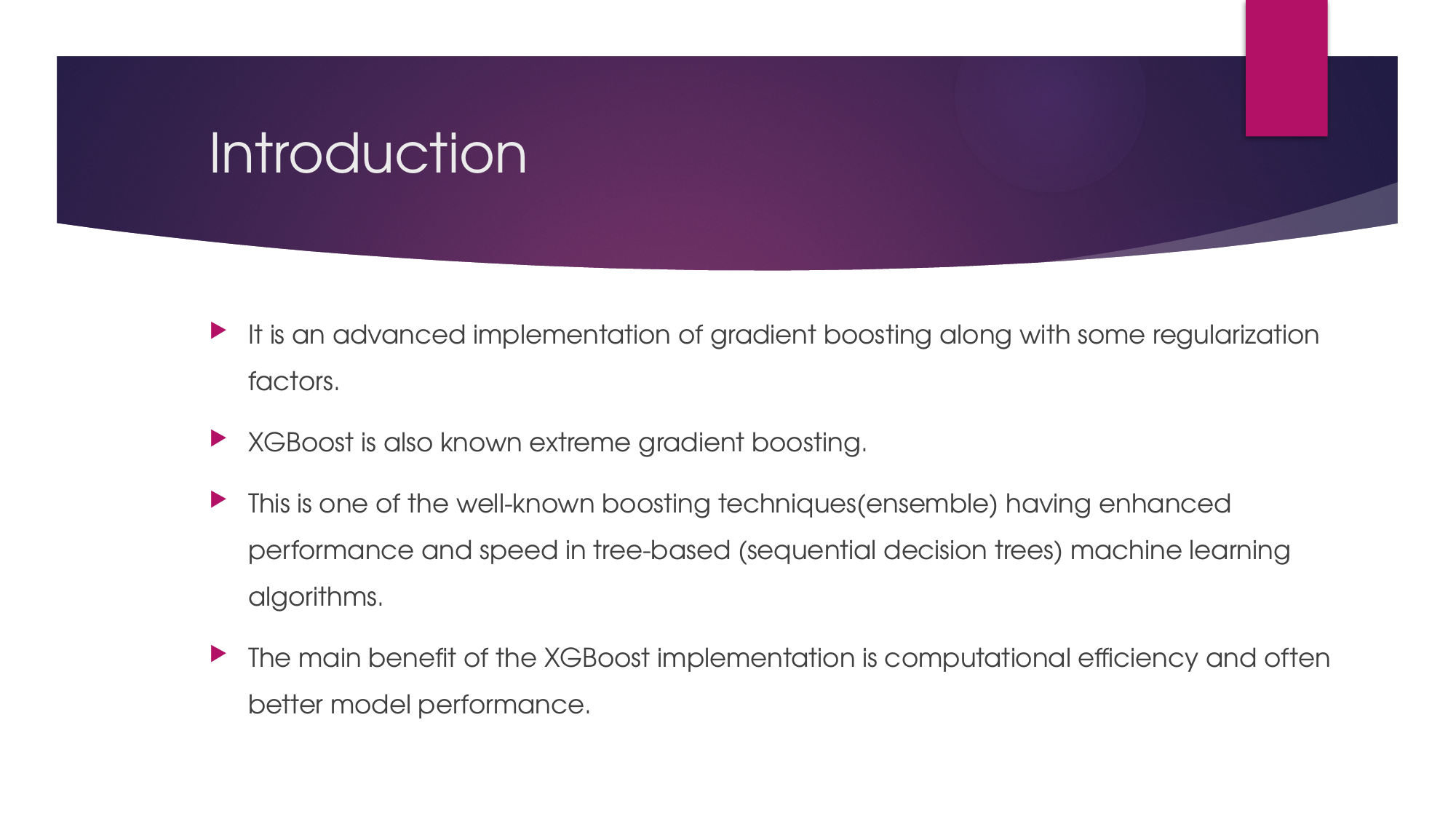

# Introduction
It is an advanced implementation of gradient boosting along with some regularization factors.
XGBoost is also known extreme gradient boosting.
This is one of the well-known boosting techniques(ensemble) having enhanced performance and speed in tree-based (sequential decision trees) machine learning algorithms.
The main benefit of the XGBoost implementation is computational efficiency and often better model performance.